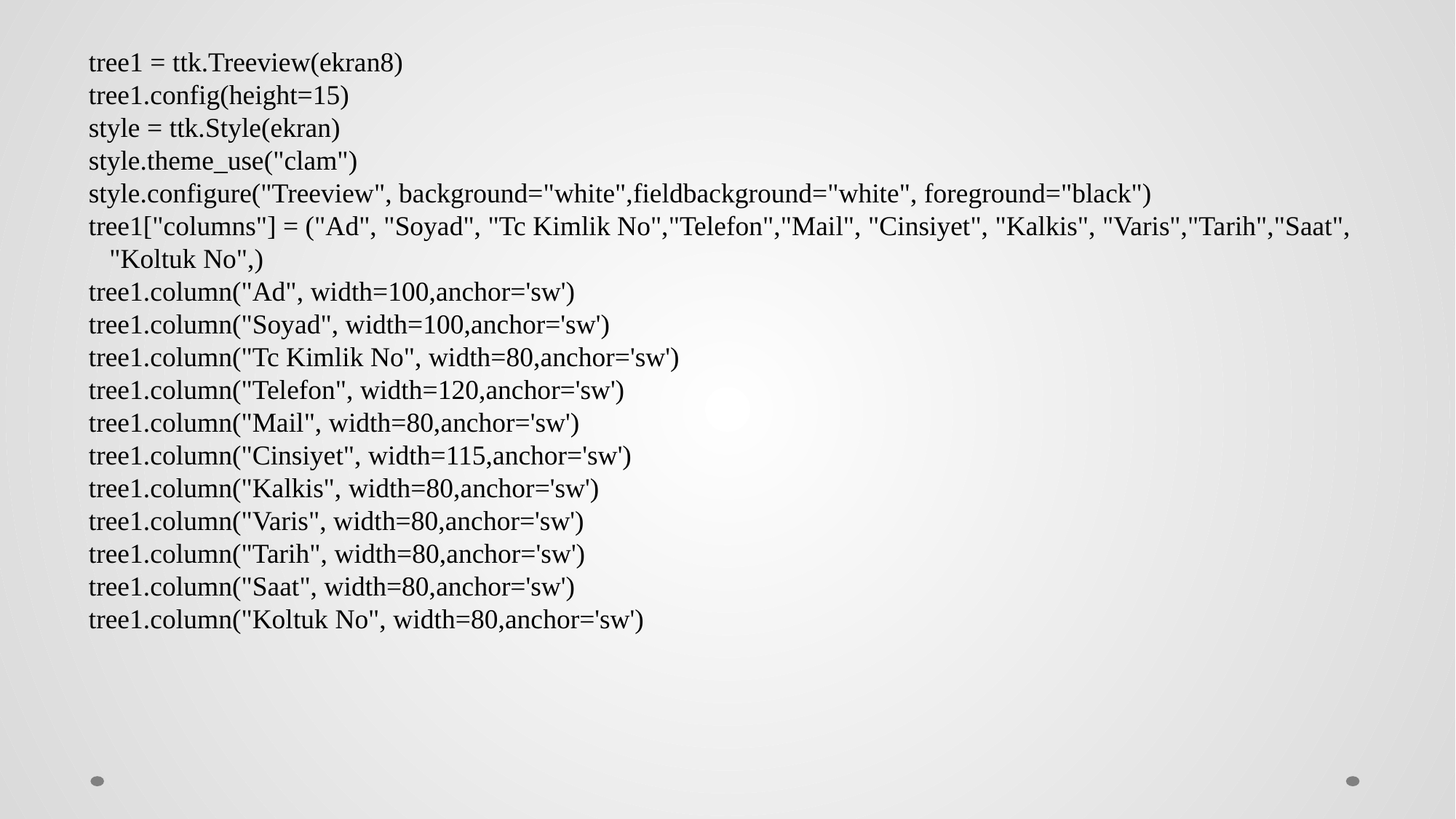

tree1 = ttk.Treeview(ekran8)
    tree1.config(height=15)
    style = ttk.Style(ekran)
    style.theme_use("clam")
    style.configure("Treeview", background="white",fieldbackground="white", foreground="black")
    tree1["columns"] = ("Ad", "Soyad", "Tc Kimlik No","Telefon","Mail", "Cinsiyet", "Kalkis", "Varis","Tarih","Saat",
       "Koltuk No",)
    tree1.column("Ad", width=100,anchor='sw')
    tree1.column("Soyad", width=100,anchor='sw')
    tree1.column("Tc Kimlik No", width=80,anchor='sw')
    tree1.column("Telefon", width=120,anchor='sw')
    tree1.column("Mail", width=80,anchor='sw')
    tree1.column("Cinsiyet", width=115,anchor='sw')
    tree1.column("Kalkis", width=80,anchor='sw')
    tree1.column("Varis", width=80,anchor='sw')
    tree1.column("Tarih", width=80,anchor='sw')
    tree1.column("Saat", width=80,anchor='sw')
    tree1.column("Koltuk No", width=80,anchor='sw')